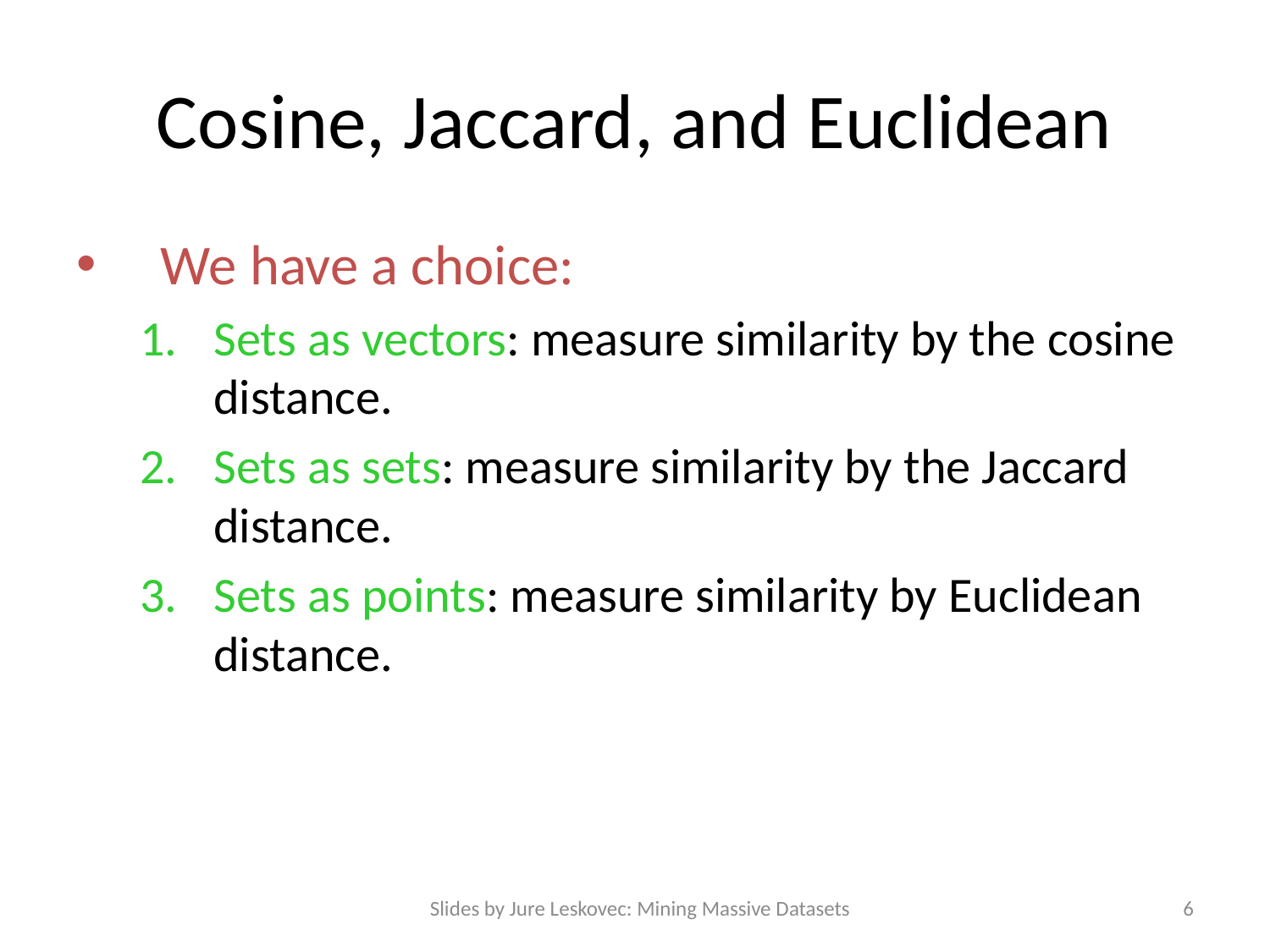

# Cosine, Jaccard, and Euclidean
We have a choice:
Sets as vectors: measure similarity by the cosine distance.
Sets as sets: measure similarity by the Jaccard distance.
Sets as points: measure similarity by Euclidean distance.
Slides by Jure Leskovec: Mining Massive Datasets
6